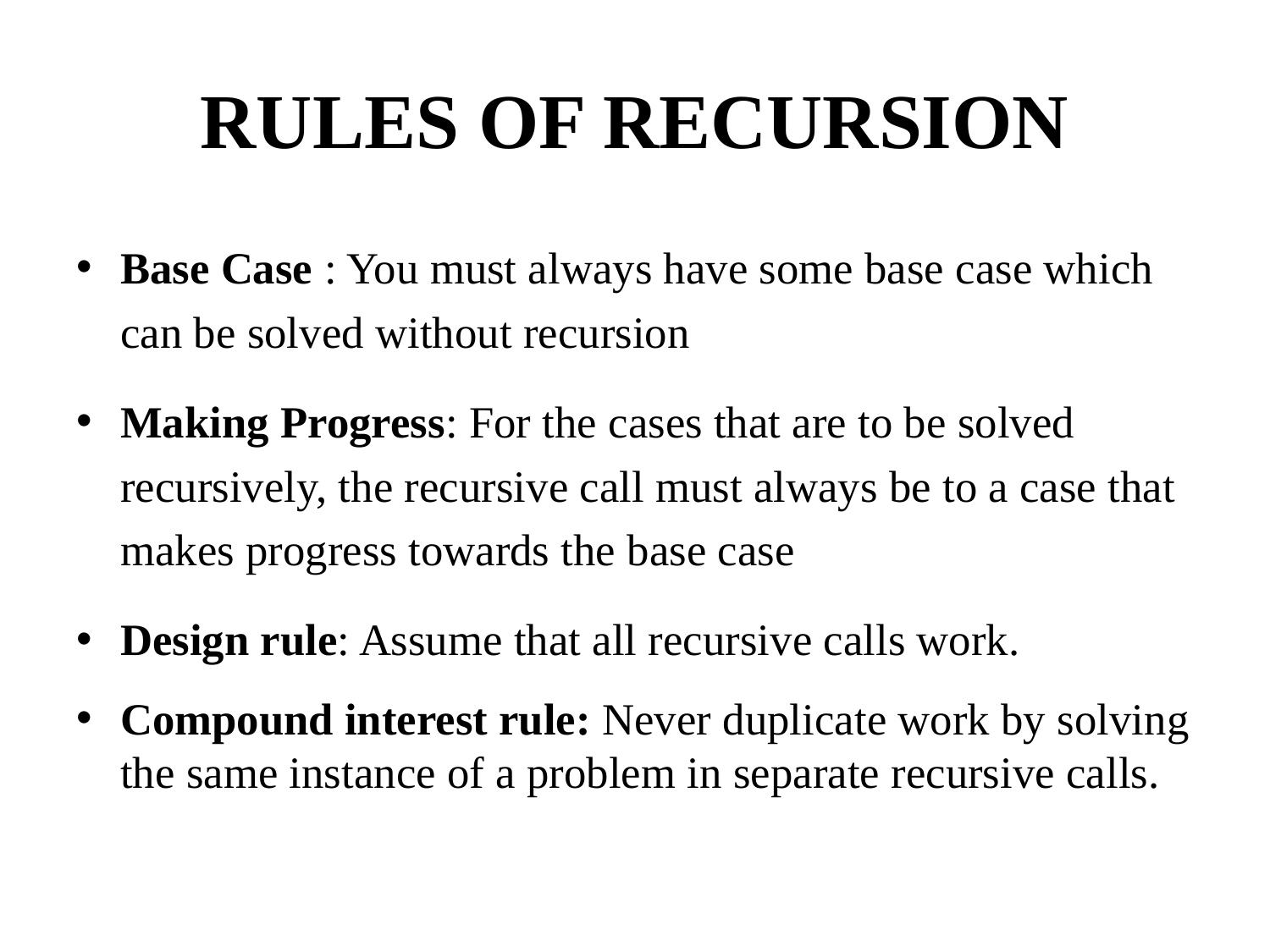

# RULES OF RECURSION
Base Case : You must always have some base case which can be solved without recursion
Making Progress: For the cases that are to be solved recursively, the recursive call must always be to a case that makes progress towards the base case
Design rule: Assume that all recursive calls work.
Compound interest rule: Never duplicate work by solving the same instance of a problem in separate recursive calls.